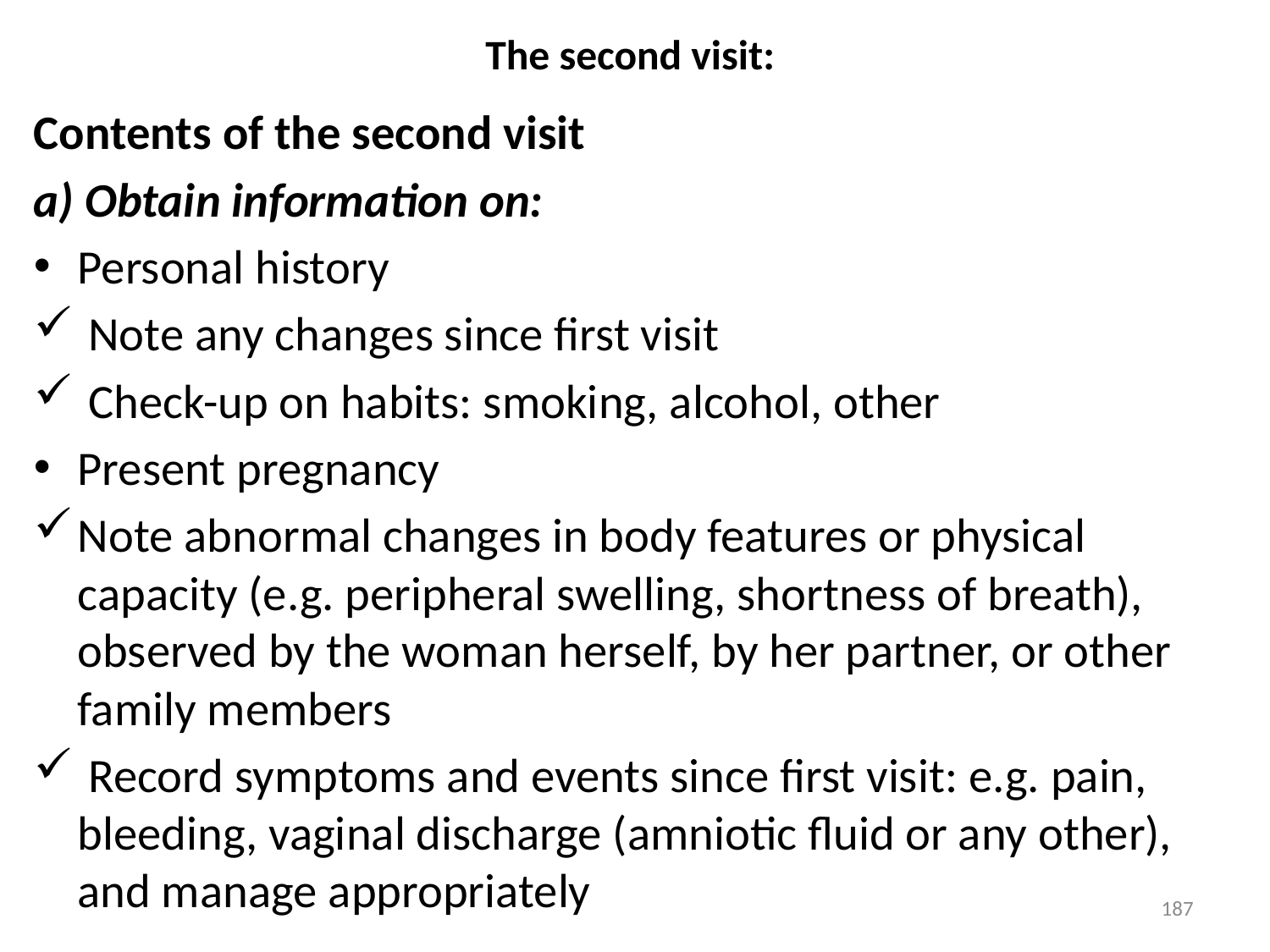

# The second visit:
Contents of the second visit
a) Obtain information on:
Personal history
 Note any changes since first visit
 Check-up on habits: smoking, alcohol, other
Present pregnancy
Note abnormal changes in body features or physical capacity (e.g. peripheral swelling, shortness of breath), observed by the woman herself, by her partner, or other family members
 Record symptoms and events since first visit: e.g. pain, bleeding, vaginal discharge (amniotic fluid or any other), and manage appropriately
187